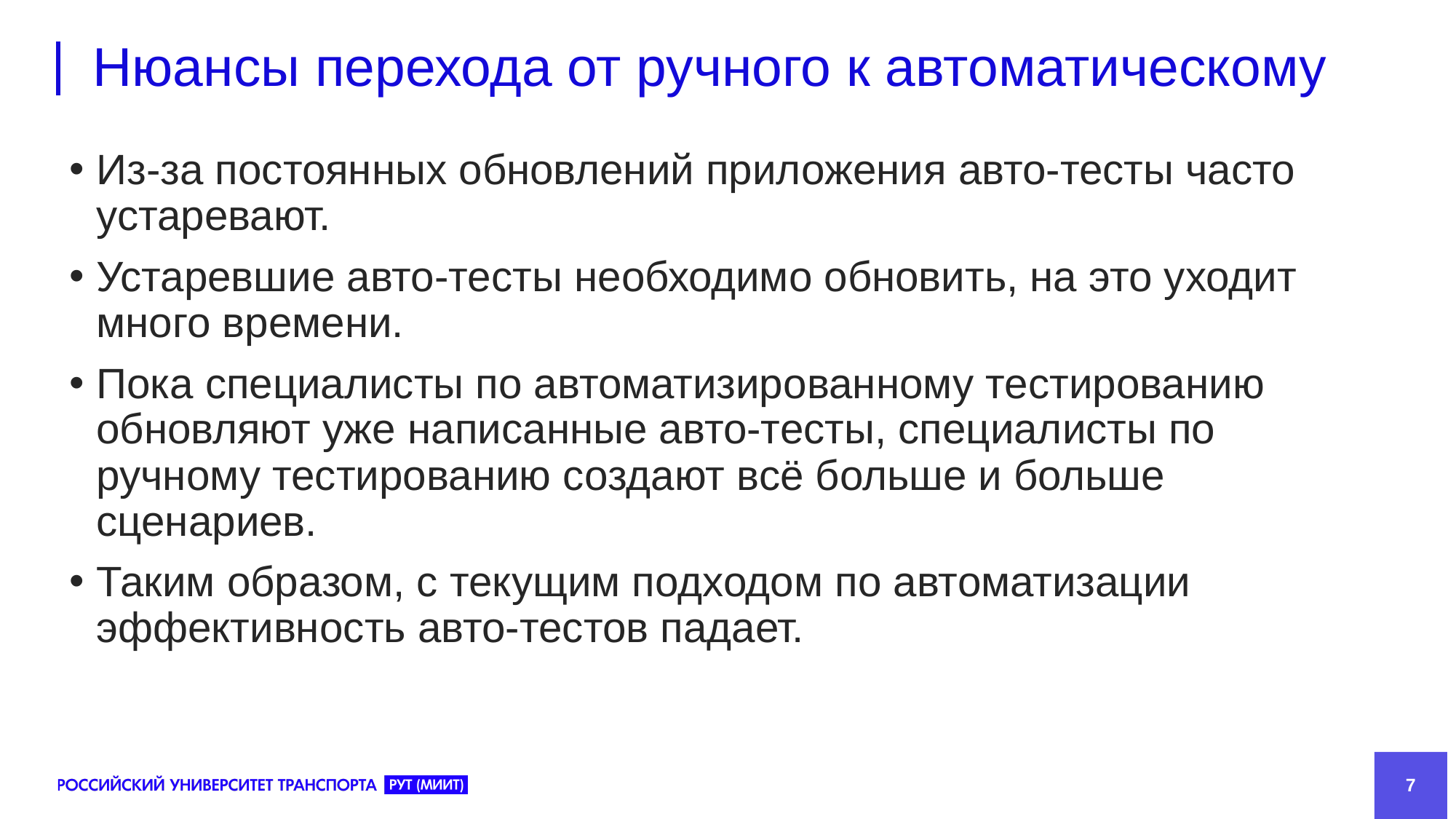

# Нюансы перехода от ручного к автоматическому
Из-за постоянных обновлений приложения авто-тесты часто устаревают.
Устаревшие авто-тесты необходимо обновить, на это уходит много времени.
Пока специалисты по автоматизированному тестированию обновляют уже написанные авто-тесты, специалисты по ручному тестированию создают всё больше и больше сценариев.
Таким образом, с текущим подходом по автоматизации эффективность авто-тестов падает.
7